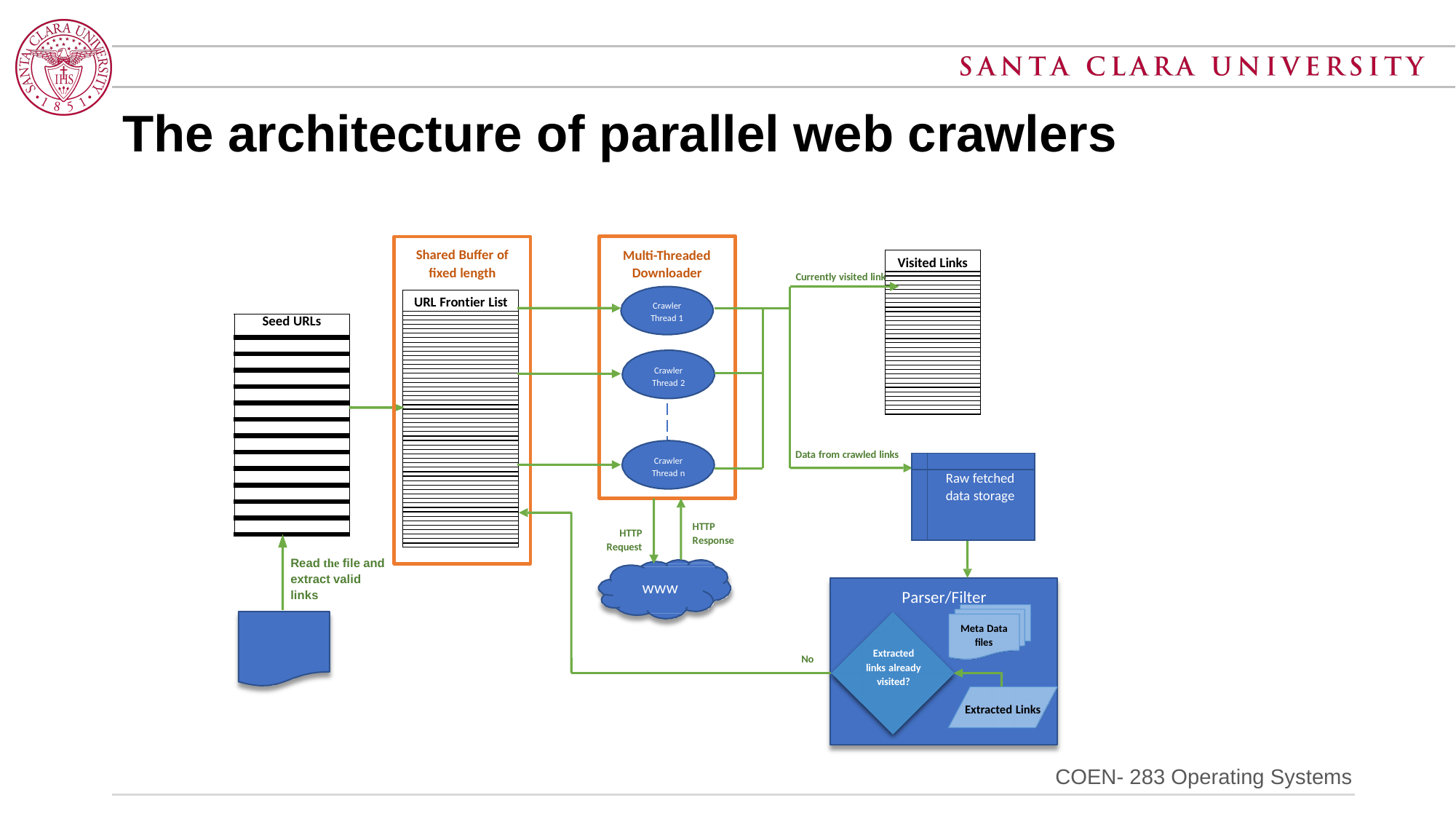

# The architecture of parallel web crawlers

Multi-Threaded Downloader

Shared Buffer of fixed length

Visited Links

Currently visited link

Crawler
Thread 1

Crawler Thread 2

Crawler Thread n

URL Frontier List

| Seed URLs |
| --- |
|  |
|  |
|  |
|  |
|  |
|  |
|  |
|  |
|  |
|  |
|  |
|  |

Data from crawled links

|  |  |
| --- | --- |
|  | Raw fetched data storage |

HTTP
Request

HTTP
Response

Read the file and extract valid links

www

Parser/Filter

Meta Data files

Extracted links already visited?

No

Extracted Links

COEN- 283 Operating Systems